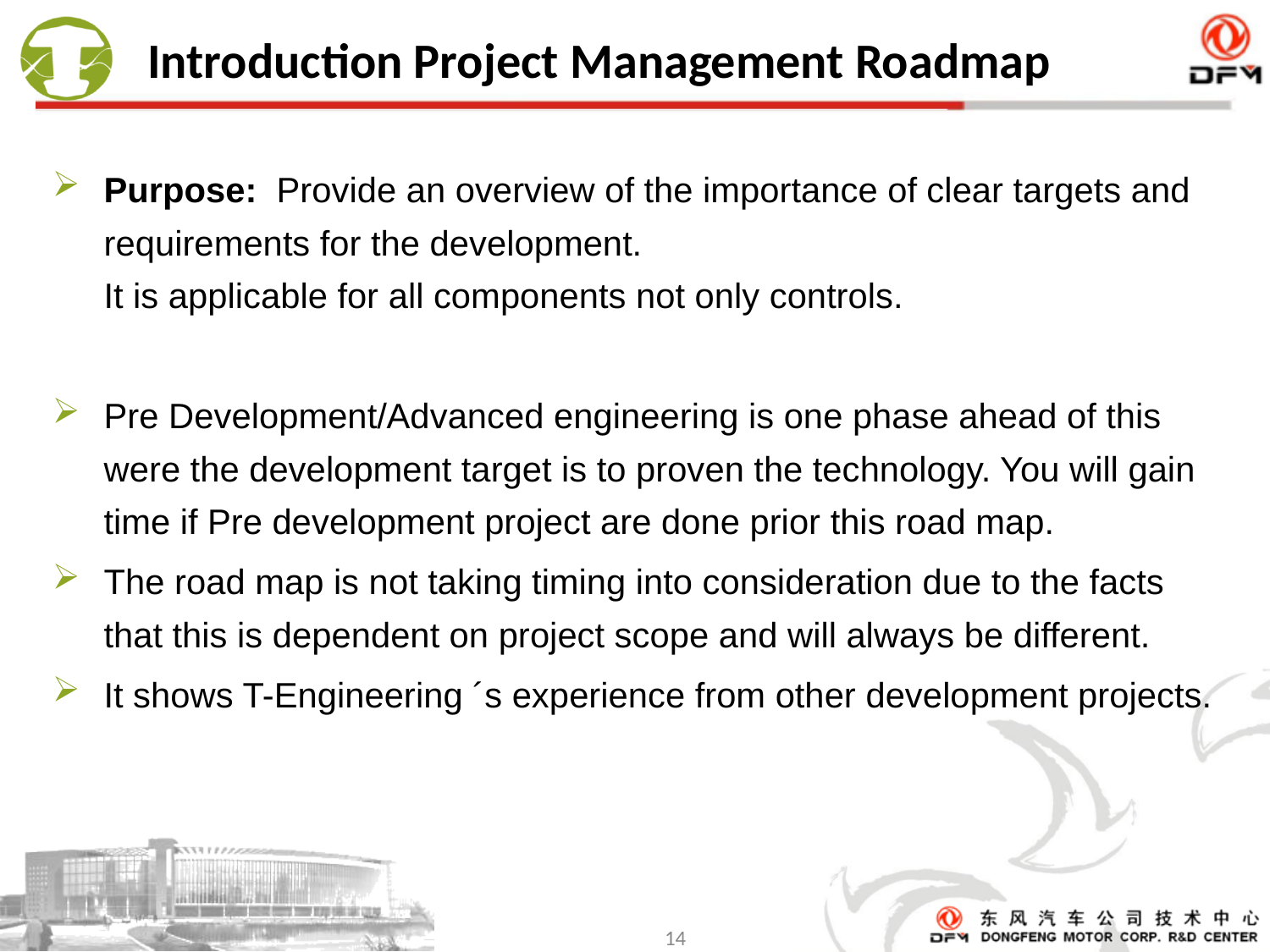

# Introduction Project Management Roadmap
Purpose:  Provide an overview of the importance of clear targets and requirements for the development.
It is applicable for all components not only controls.

Pre Development/Advanced engineering is one phase ahead of this were the development target is to proven the technology. You will gain time if Pre development project are done prior this road map.
The road map is not taking timing into consideration due to the facts that this is dependent on project scope and will always be different.
It shows T-Engineering ´s experience from other development projects.
14